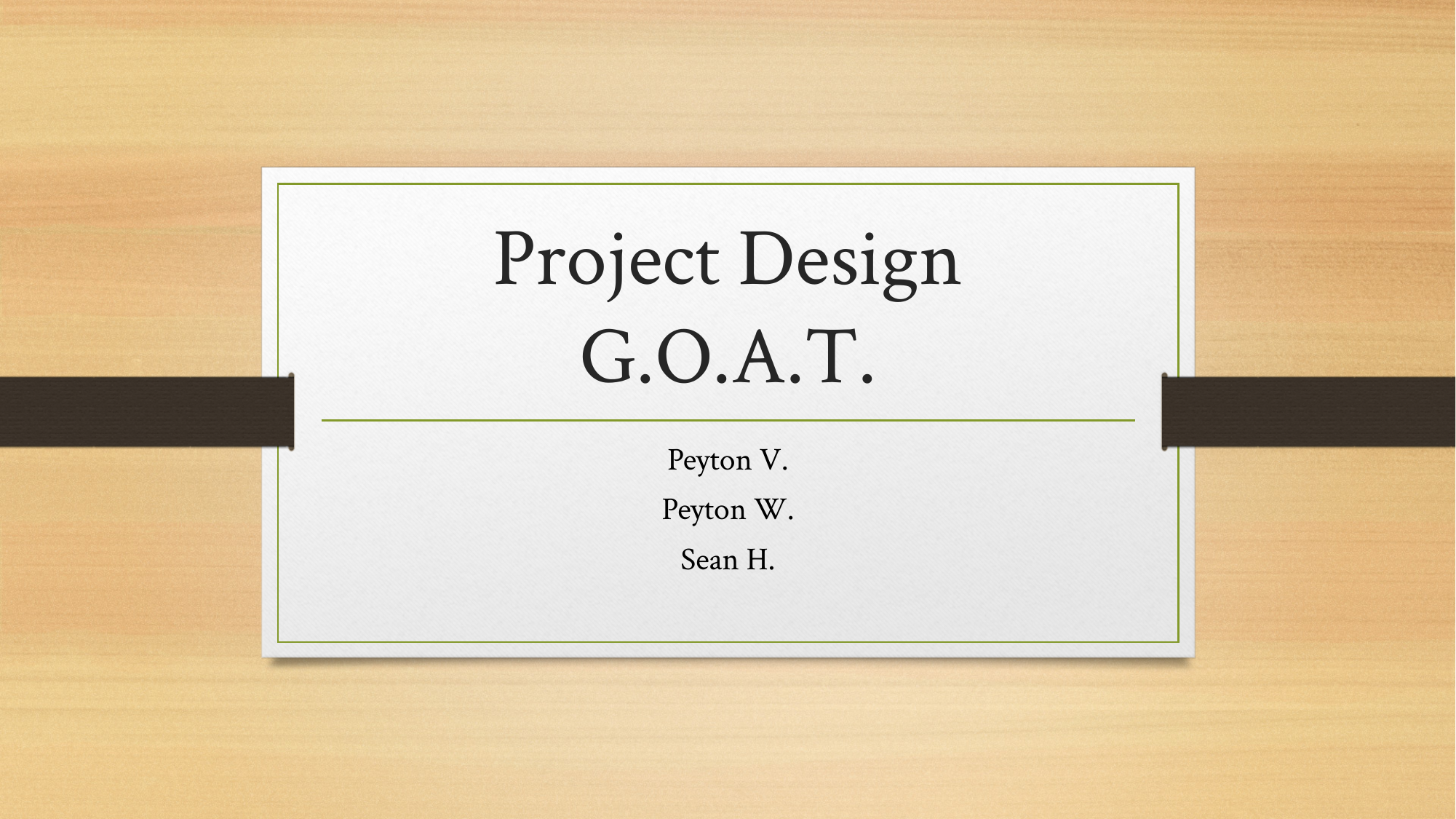

# Project Design G.O.A.T.
Peyton V.
Peyton W.
Sean H.